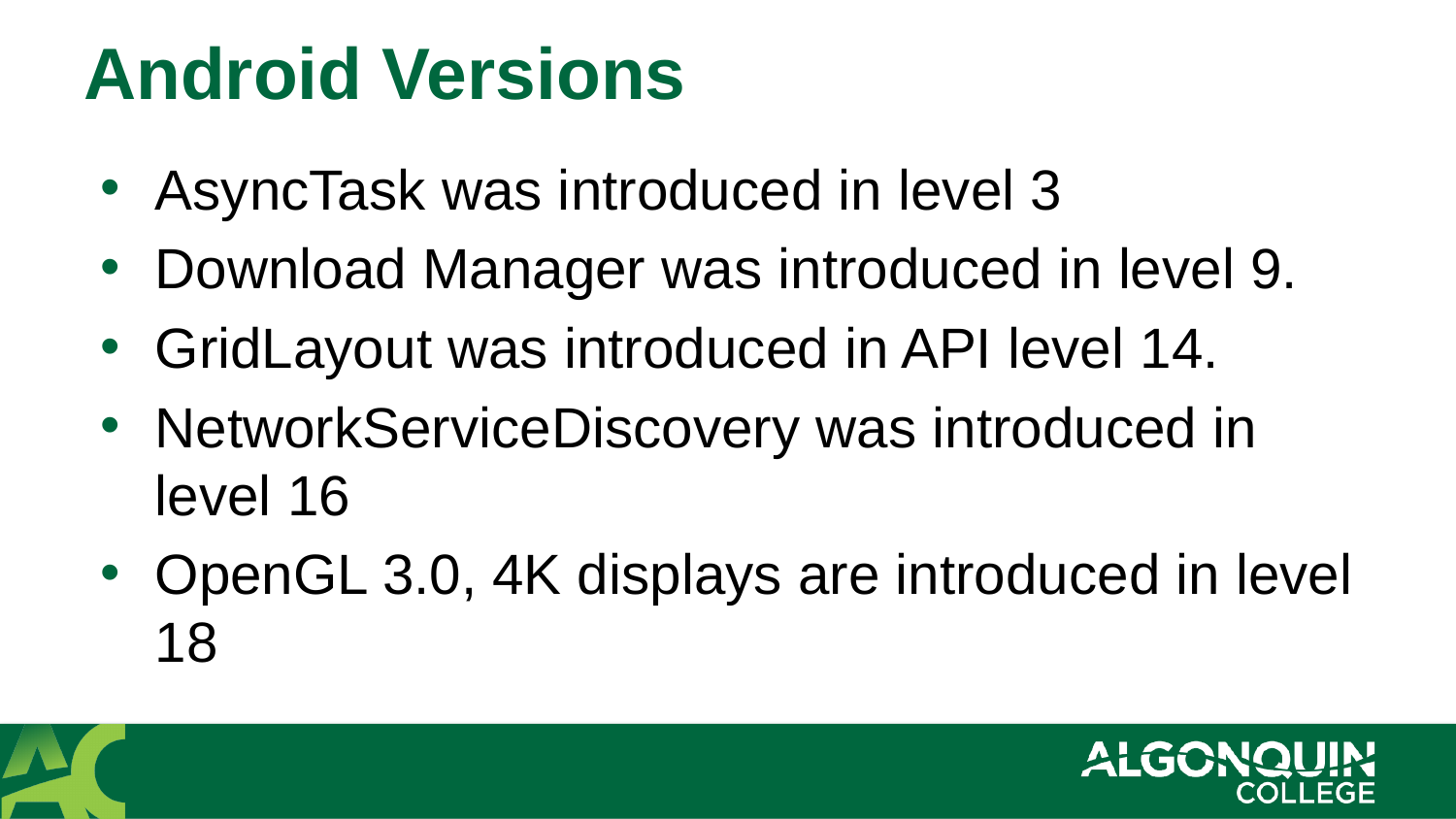

# Android Versions
AsyncTask was introduced in level 3
Download Manager was introduced in level 9.
GridLayout was introduced in API level 14.
NetworkServiceDiscovery was introduced in level 16
OpenGL 3.0, 4K displays are introduced in level 18